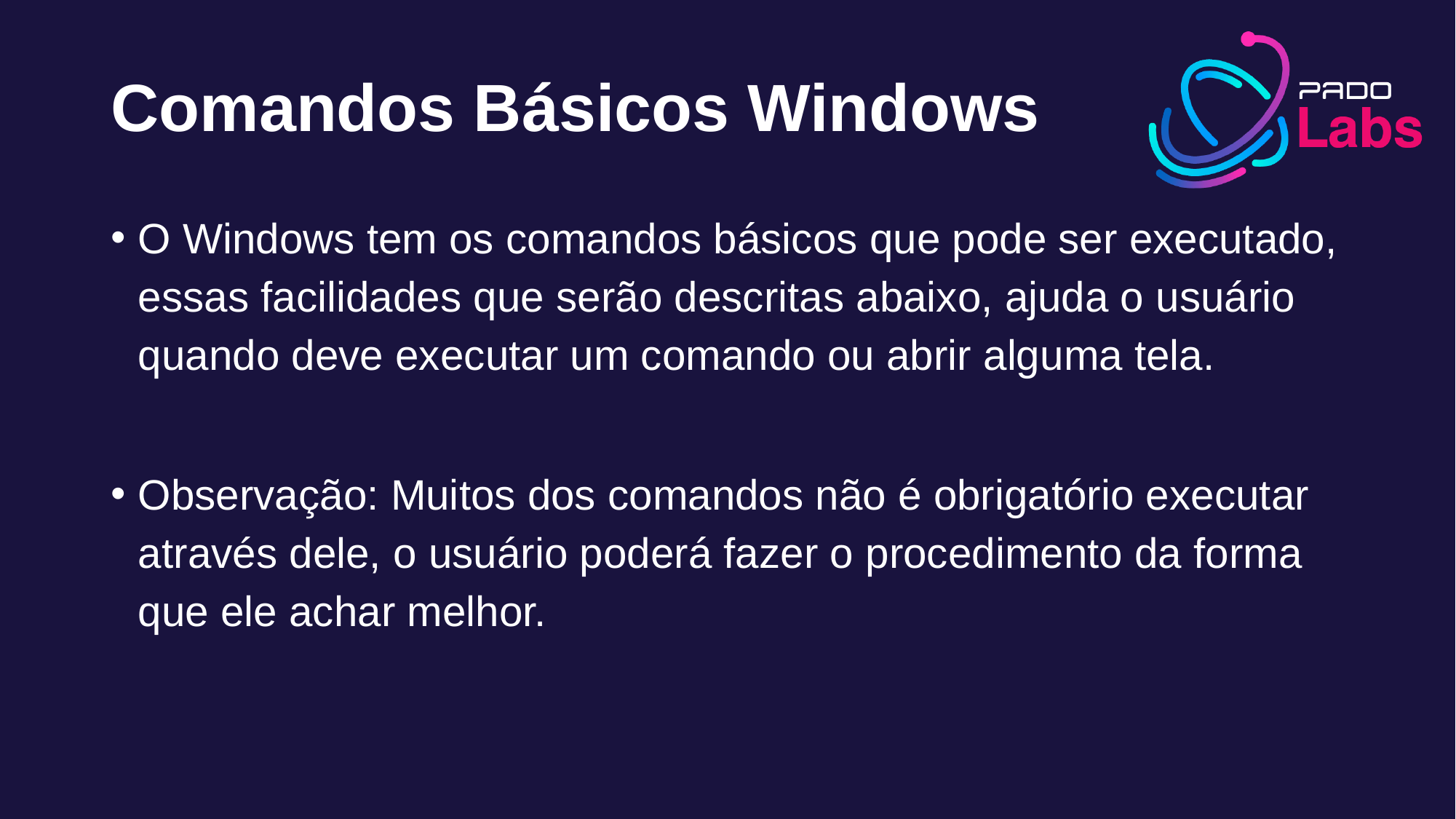

# Comandos Básicos Windows
O Windows tem os comandos básicos que pode ser executado, essas facilidades que serão descritas abaixo, ajuda o usuário quando deve executar um comando ou abrir alguma tela.

Observação: Muitos dos comandos não é obrigatório executar através dele, o usuário poderá fazer o procedimento da forma que ele achar melhor.